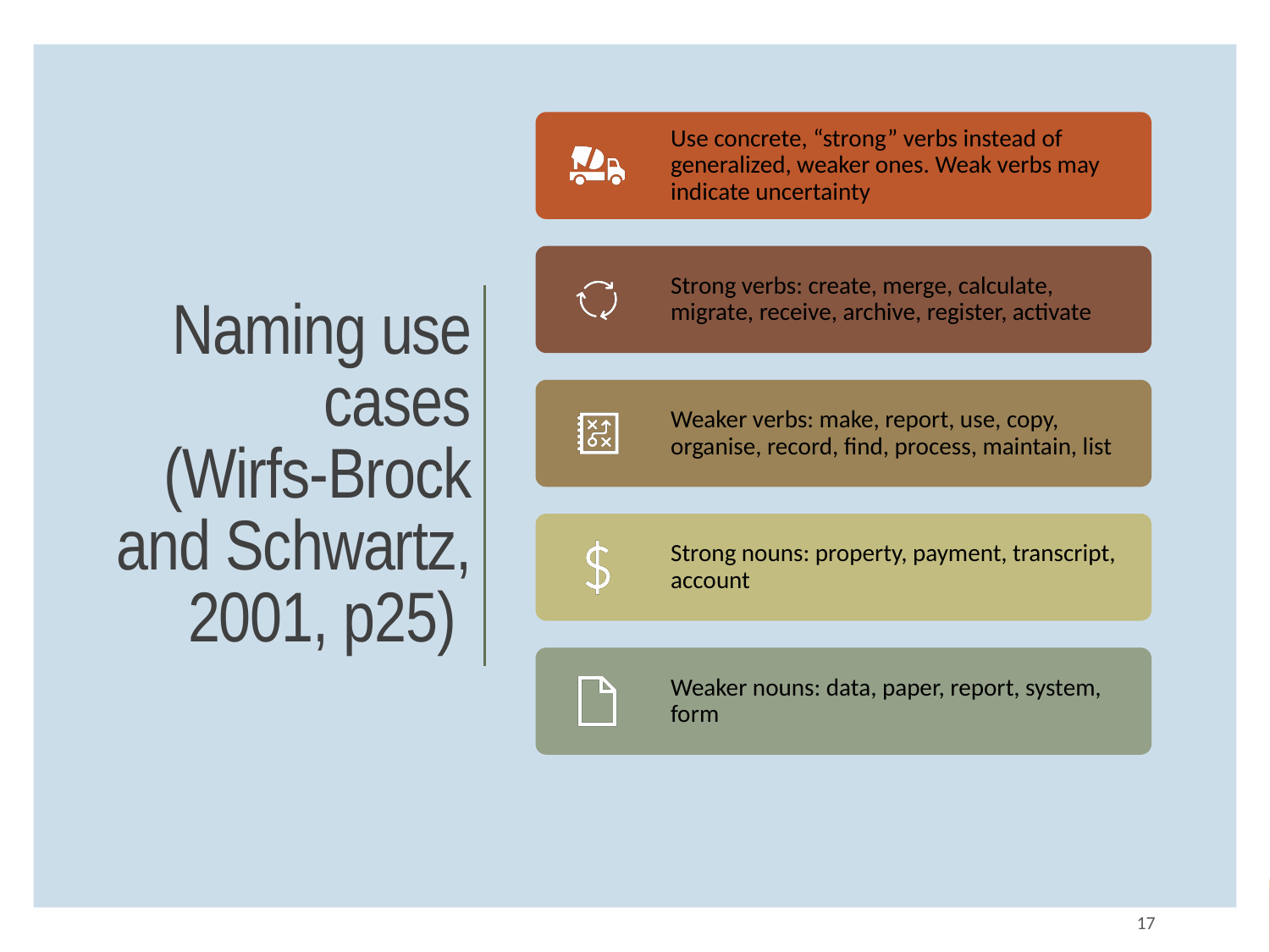

Use concrete, “strong” verbs instead of generalized, weaker ones. Weak verbs may indicate uncertainty
Strong verbs: create, merge, calculate, migrate, receive, archive, register, activate
Weaker verbs: make, report, use, copy, organise, record, find, process, maintain, list
Strong nouns: property, payment, transcript, account
Weaker nouns: data, paper, report, system, form
# Naming use cases (Wirfs-Brock and Schwartz, 2001, p25)
17